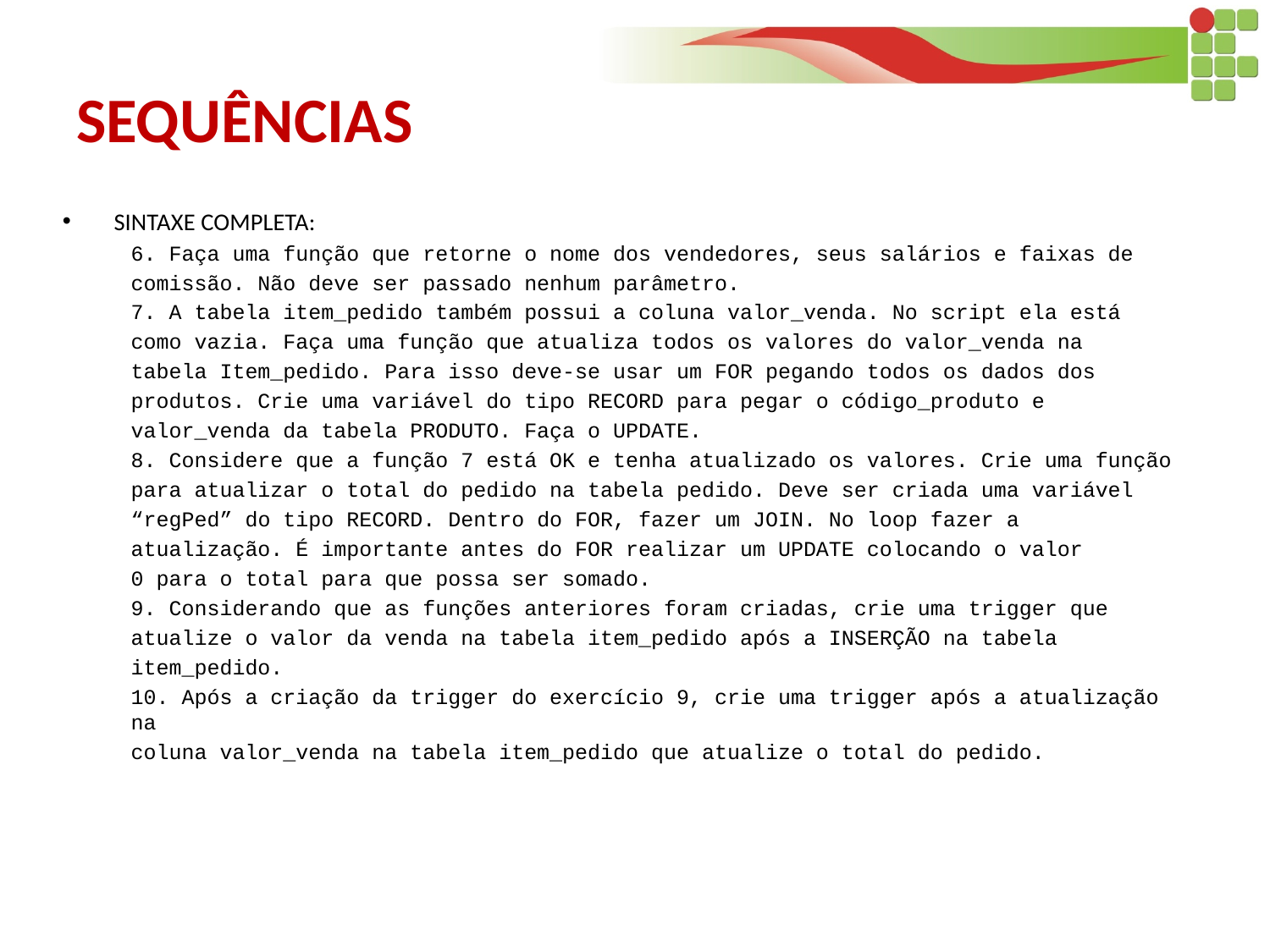

# SEQUÊNCIAS
SINTAXE COMPLETA:
6. Faça uma função que retorne o nome dos vendedores, seus salários e faixas de
comissão. Não deve ser passado nenhum parâmetro.
7. A tabela item_pedido também possui a coluna valor_venda. No script ela está
como vazia. Faça uma função que atualiza todos os valores do valor_venda na
tabela Item_pedido. Para isso deve-se usar um FOR pegando todos os dados dos
produtos. Crie uma variável do tipo RECORD para pegar o código_produto e
valor_venda da tabela PRODUTO. Faça o UPDATE.
8. Considere que a função 7 está OK e tenha atualizado os valores. Crie uma função
para atualizar o total do pedido na tabela pedido. Deve ser criada uma variável
“regPed” do tipo RECORD. Dentro do FOR, fazer um JOIN. No loop fazer a
atualização. É importante antes do FOR realizar um UPDATE colocando o valor
0 para o total para que possa ser somado.
9. Considerando que as funções anteriores foram criadas, crie uma trigger que
atualize o valor da venda na tabela item_pedido após a INSERÇÃO na tabela
item_pedido.
10. Após a criação da trigger do exercício 9, crie uma trigger após a atualização na
coluna valor_venda na tabela item_pedido que atualize o total do pedido.